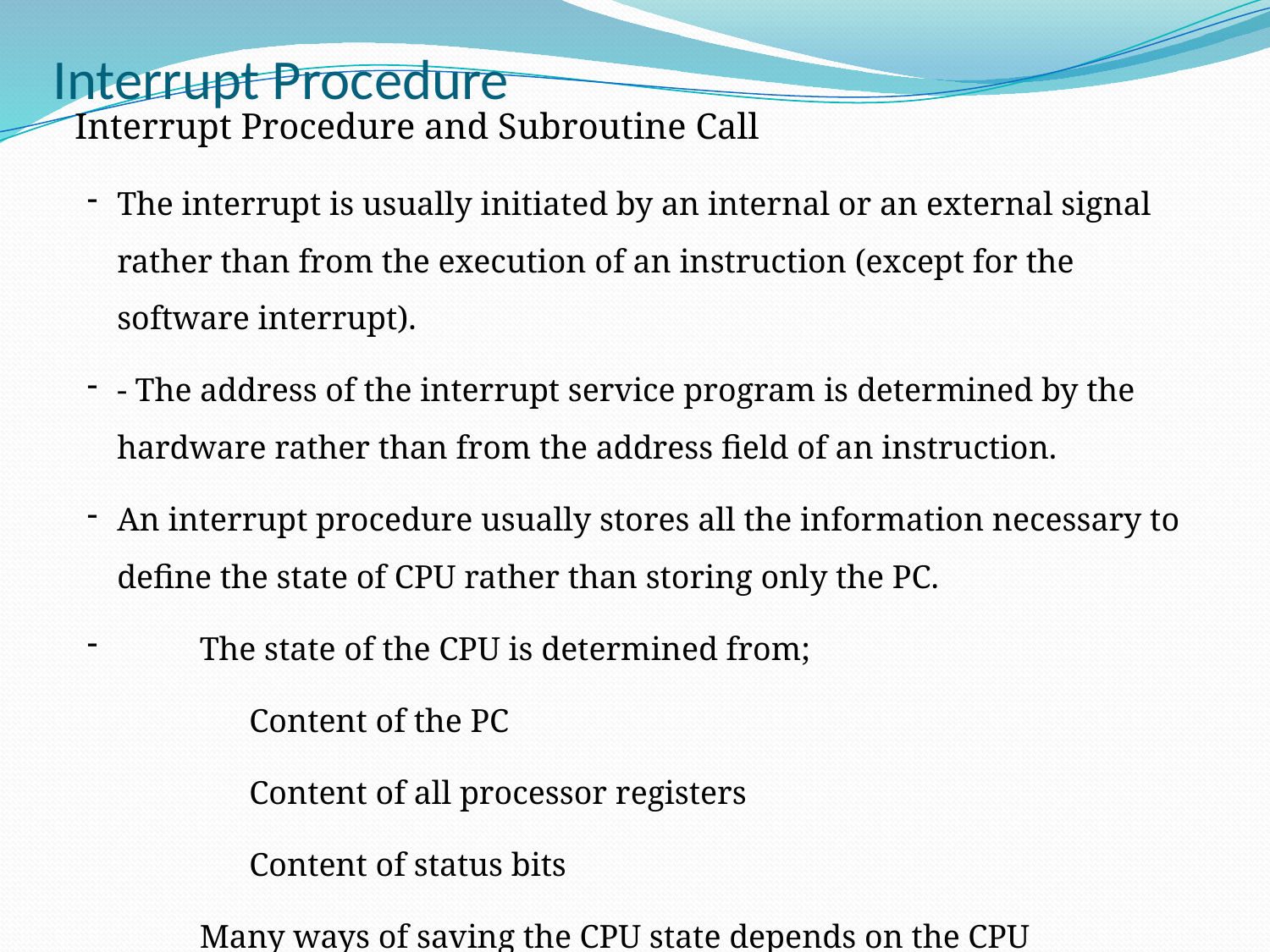

# Interrupt Procedure
Interrupt Procedure and Subroutine Call
The interrupt is usually initiated by an internal or an external signal rather than from the execution of an instruction (except for the software interrupt).
- The address of the interrupt service program is determined by the hardware rather than from the address field of an instruction.
An interrupt procedure usually stores all the information necessary to define the state of CPU rather than storing only the PC.
          The state of the CPU is determined from;
                Content of the PC
                Content of all processor registers
                Content of status bits
          Many ways of saving the CPU state depends on the CPU architectures.